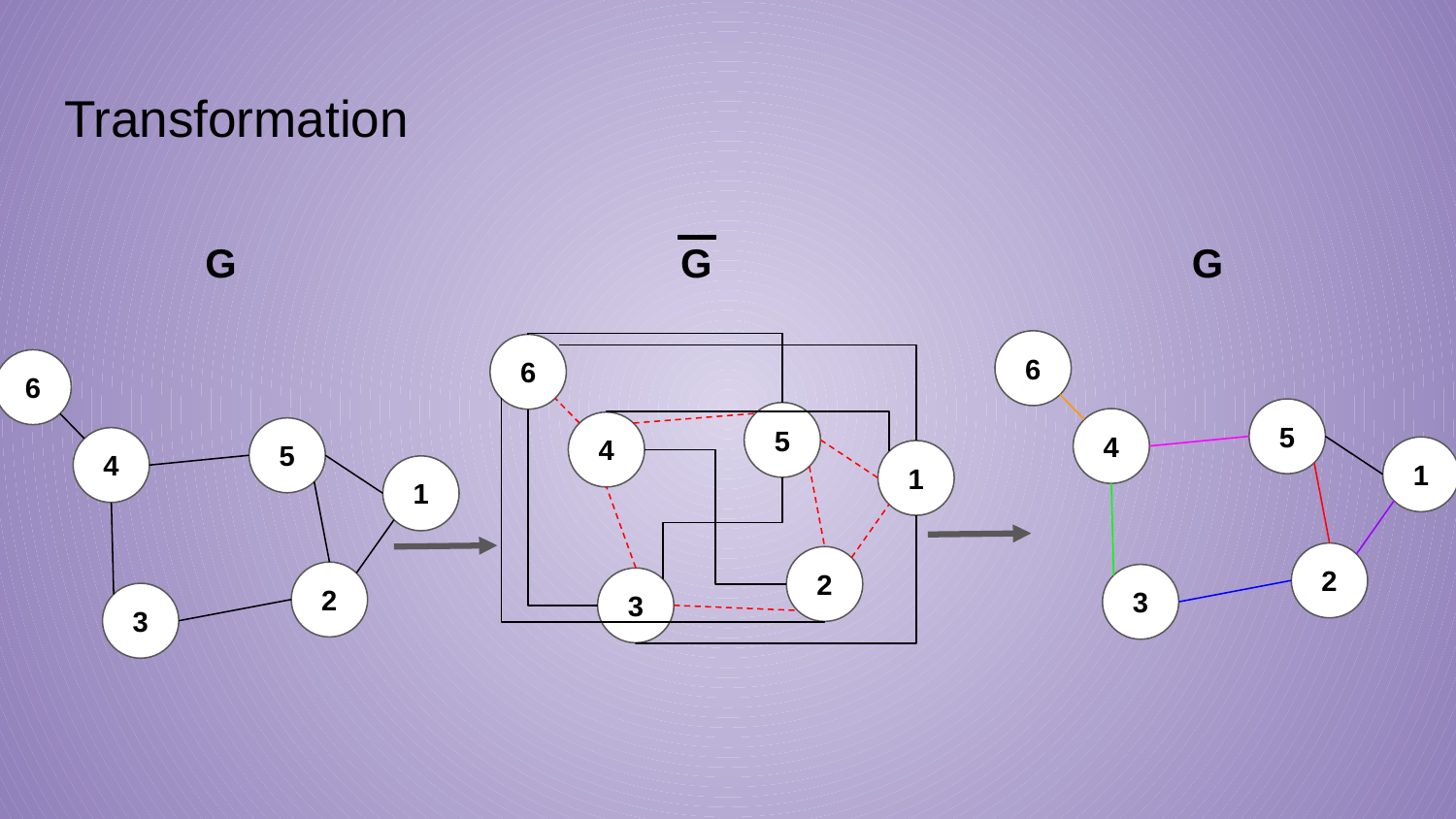

# Transformation
G
G
G

6
5
4
1
2
3
6
5
4
1
2
3
6
5
4
1
2
3